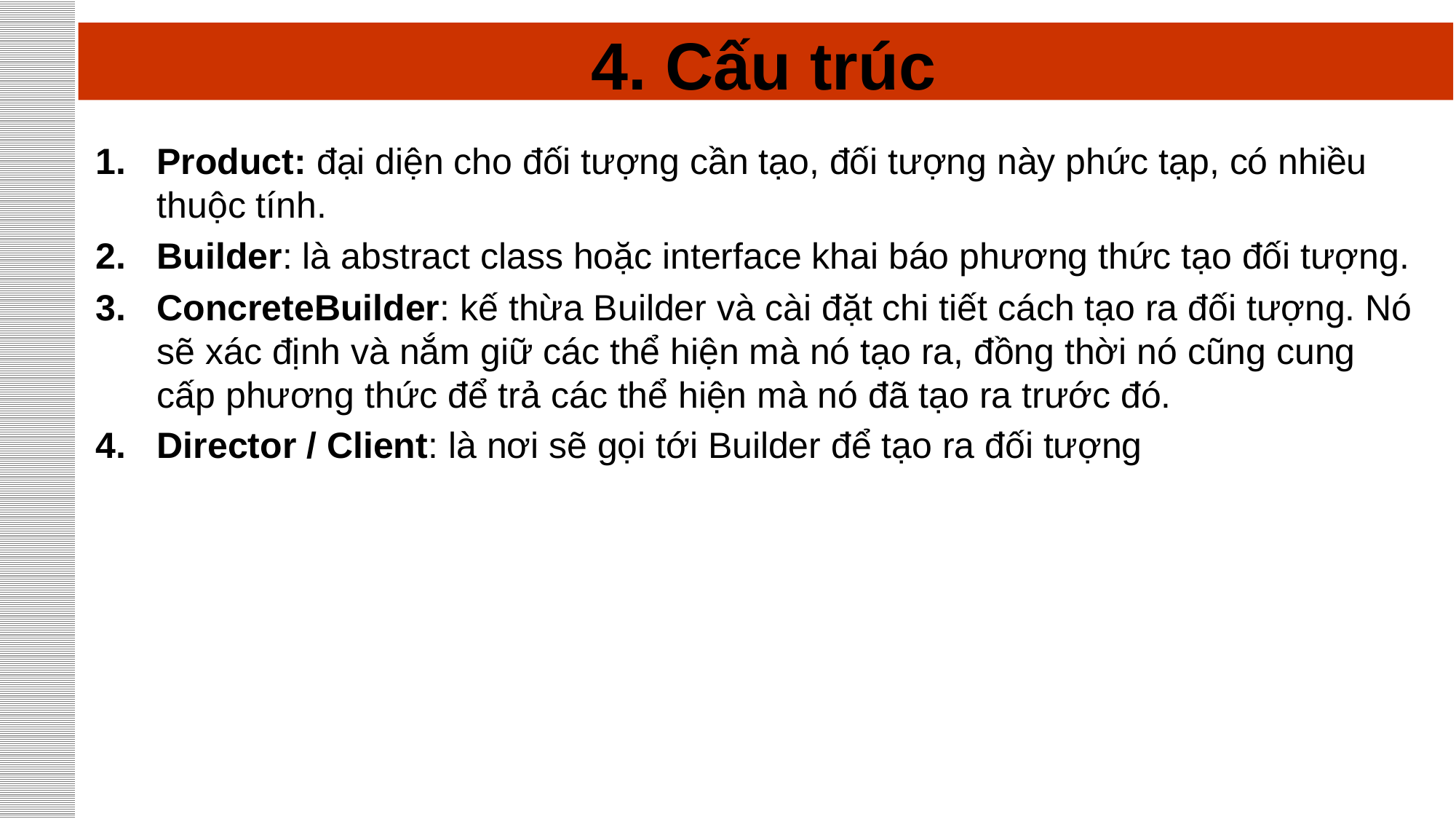

# 4. Cấu trúc
Product: đại diện cho đối tượng cần tạo, đối tượng này phức tạp, có nhiều thuộc tính.
Builder: là abstract class hoặc interface khai báo phương thức tạo đối tượng.
ConcreteBuilder: kế thừa Builder và cài đặt chi tiết cách tạo ra đối tượng. Nó sẽ xác định và nắm giữ các thể hiện mà nó tạo ra, đồng thời nó cũng cung cấp phương thức để trả các thể hiện mà nó đã tạo ra trước đó.
Director / Client: là nơi sẽ gọi tới Builder để tạo ra đối tượng